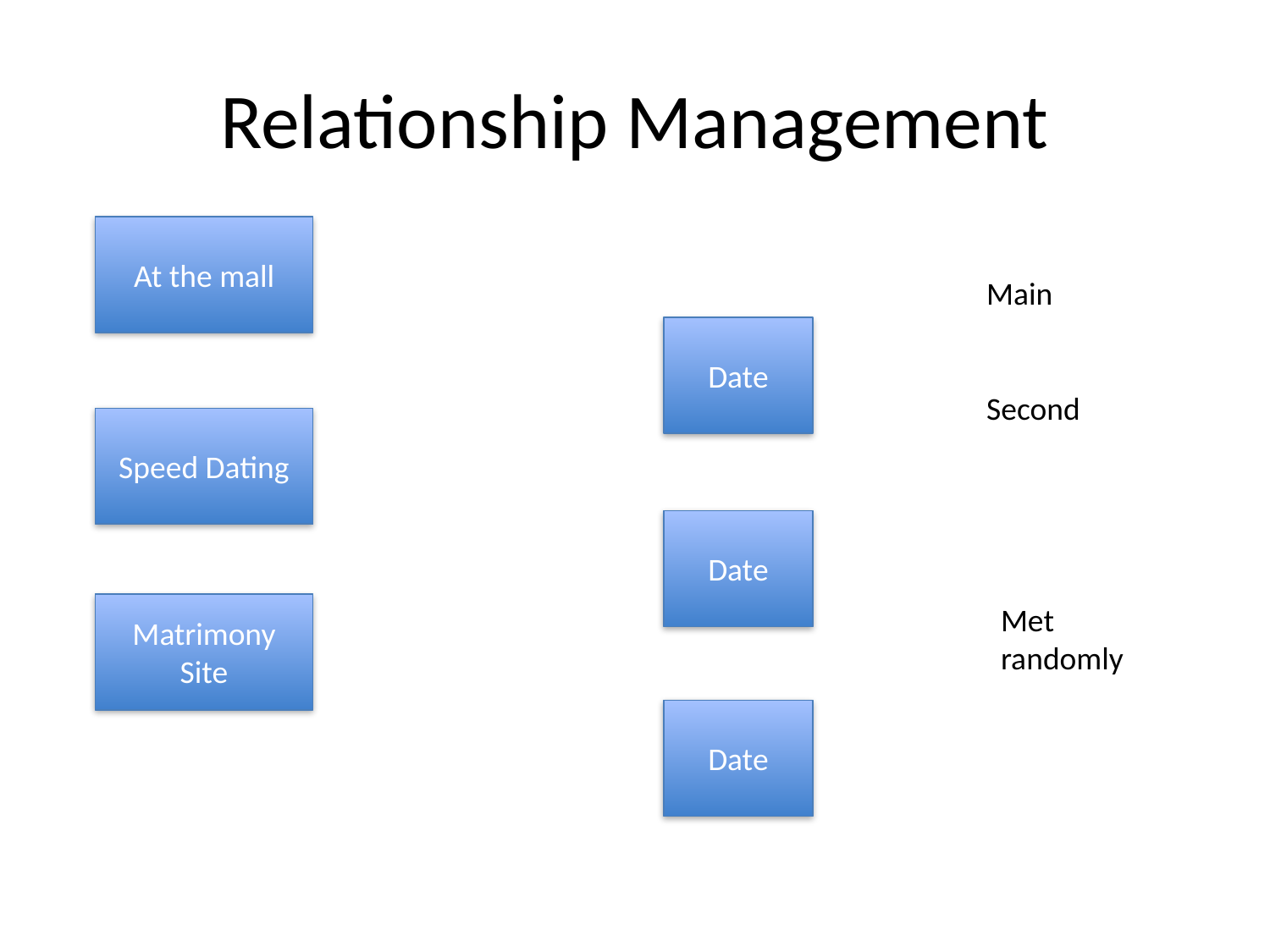

# Relationship Management
At the mall
Main
Date
Second
Speed Dating
Date
Matrimony Site
Met randomly
Date